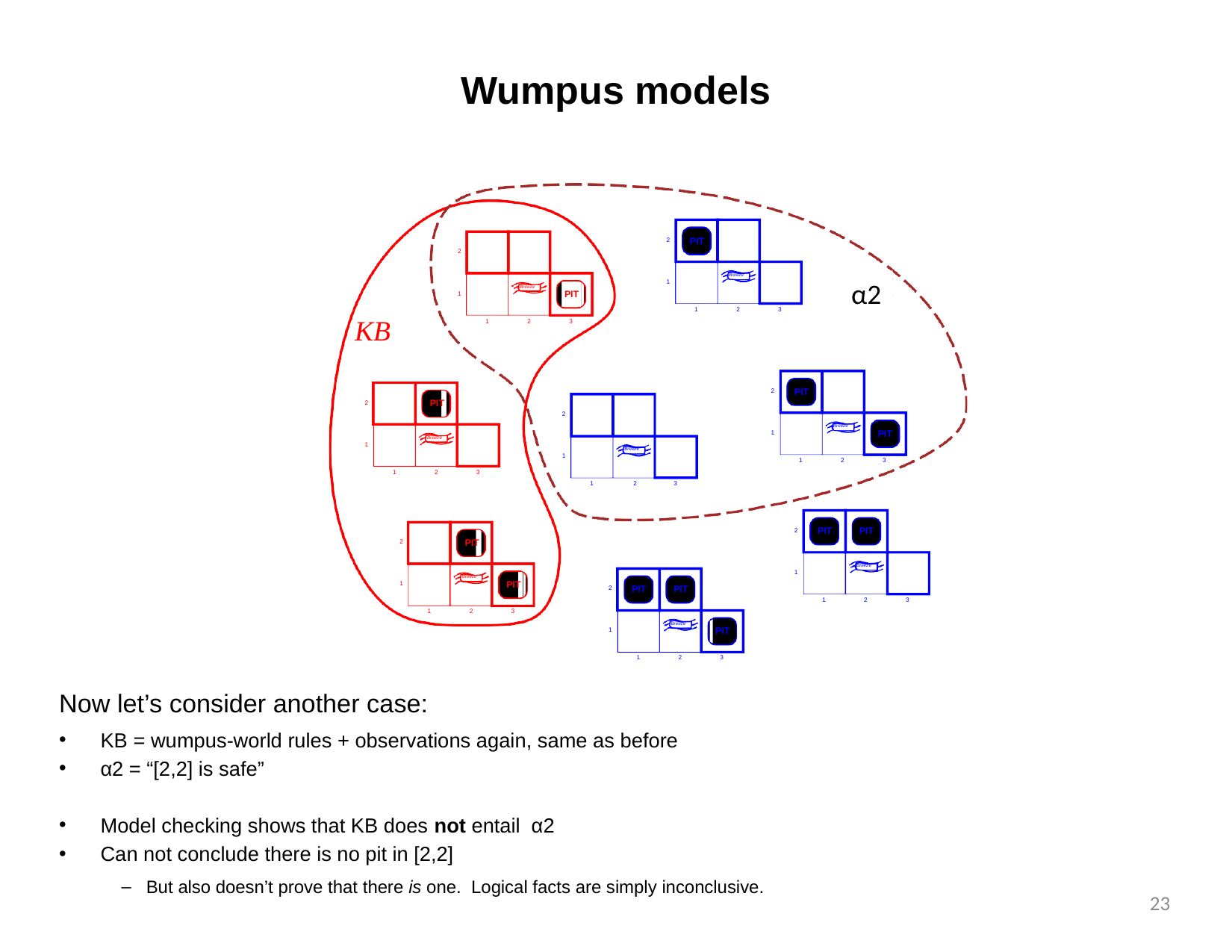

# Wumpus models

PIT
2
2
α2
Breeze
1
Breeze
PIT
1
1
2
3
KB
1
2
3
PIT
2
PIT
2
2
Breeze
PIT
1
Breeze
1
Breeze
1
1
2
3
1
2
3
1	2
3
PIT
PIT
2
PIT
2
Breeze
1
Breeze
PIT
1
PIT
PIT
2
1
2
3
1
2
3
Breeze
PIT
1
1
2
3
Now let’s consider another case:
KB = wumpus-world rules + observations again, same as before
α2 = “[2,2] is safe”

Model checking shows that KB does not entail  α2
Can not conclude there is no pit in [2,2]
But also doesn’t prove that there is one.  Logical facts are simply inconclusive.

23